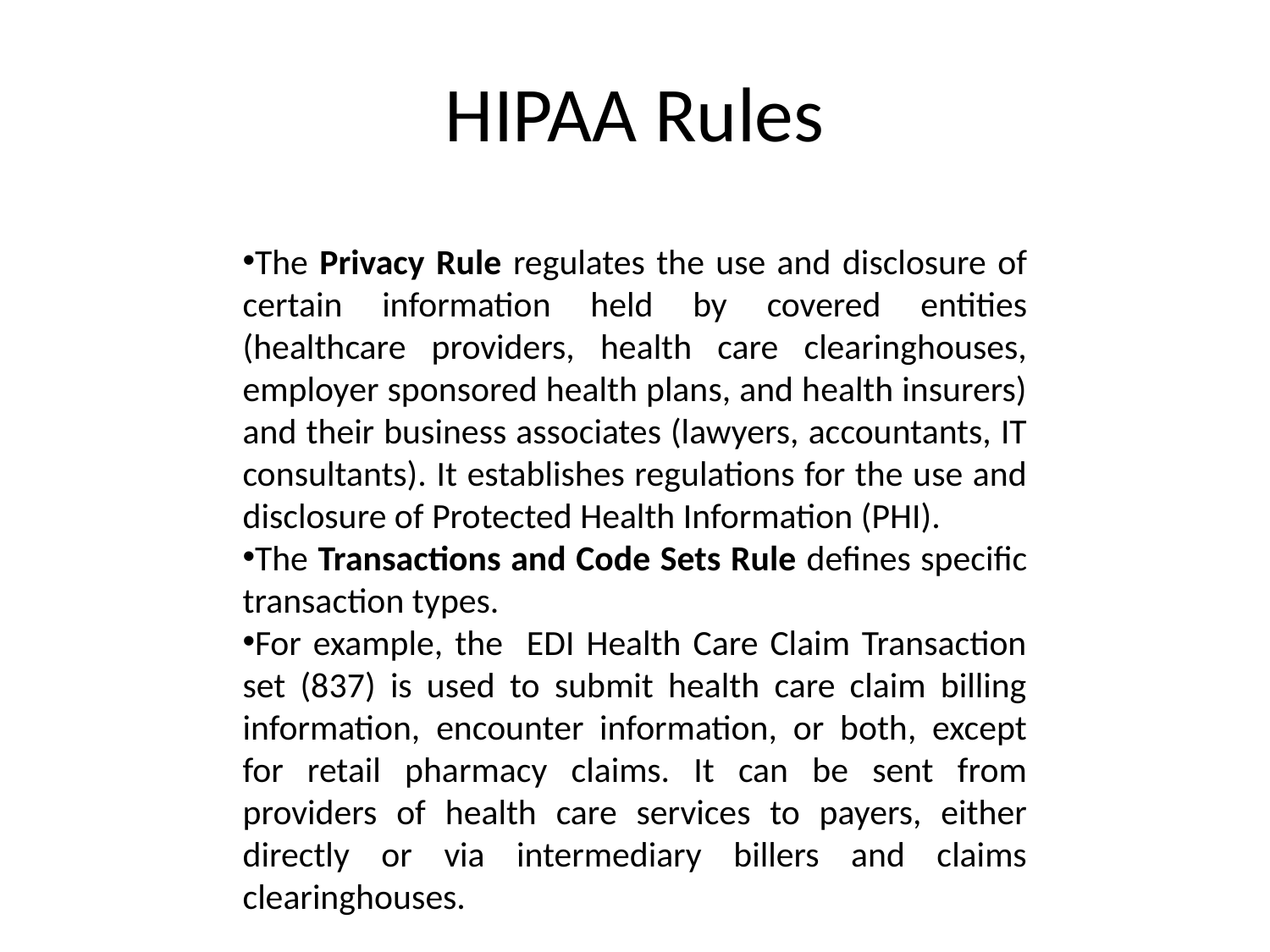

HIPAA Rules
The Privacy Rule regulates the use and disclosure of certain information held by covered entities (healthcare providers, health care clearinghouses, employer sponsored health plans, and health insurers) and their business associates (lawyers, accountants, IT consultants). It establishes regulations for the use and disclosure of Protected Health Information (PHI).
The Transactions and Code Sets Rule defines specific transaction types.
For example, the  EDI Health Care Claim Transaction set (837) is used to submit health care claim billing information, encounter information, or both, except for retail pharmacy claims. It can be sent from providers of health care services to payers, either directly or via intermediary billers and claims clearinghouses.